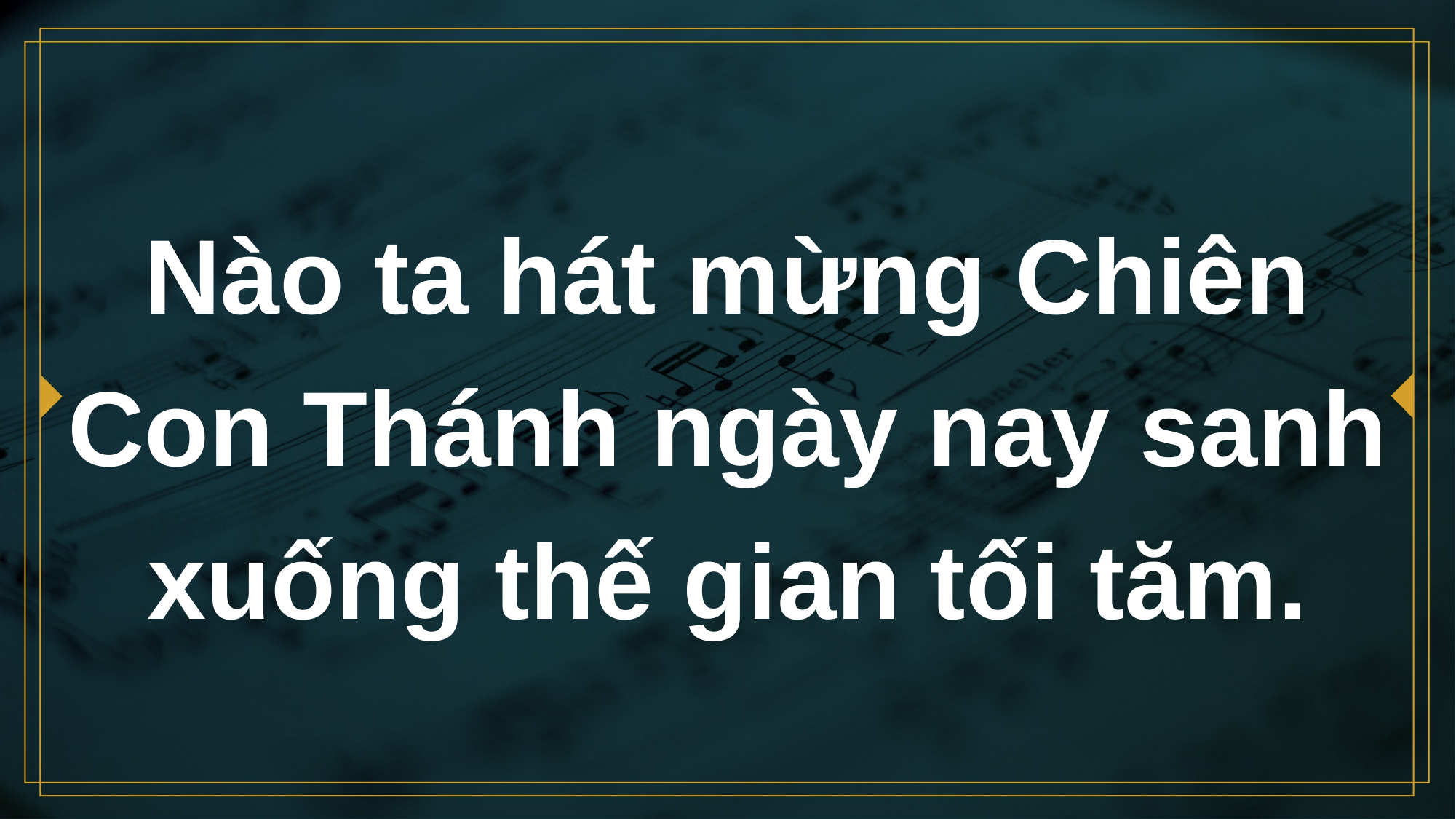

# Nào ta hát mừng Chiên Con Thánh ngày nay sanh xuống thế gian tối tăm.